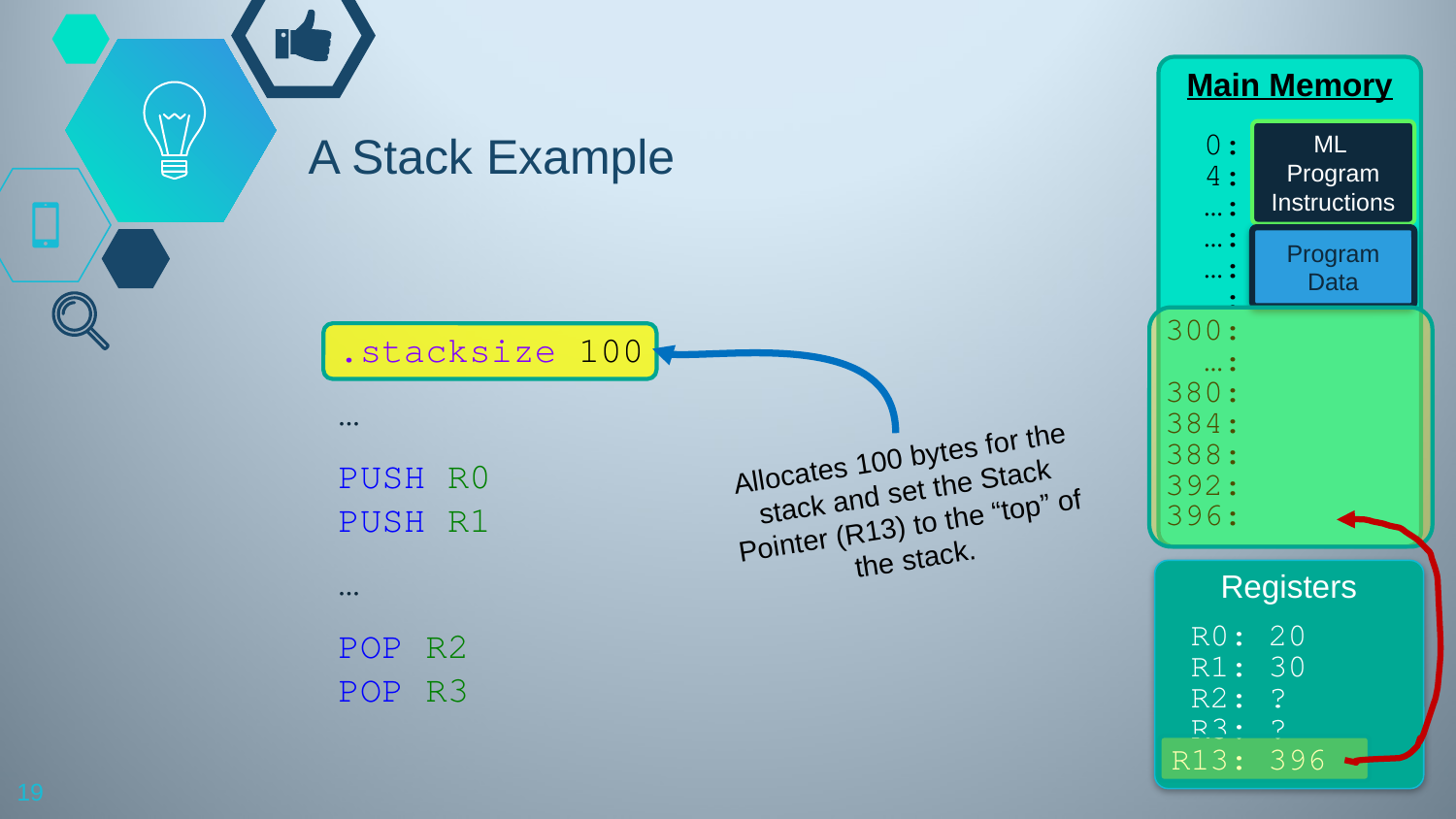

ML
Program Instructions
       0:
       4:
       …:
       …:
       …:
       …:
     300:
       …:
     380:
     384:
     388:
     392:
     396:
Main Memory
Program Data
# A Stack Example

Allocates 100 bytes for the stack and set the Stack Pointer (R13) to the “top” of the stack.

.stacksize 100

…

PUSH R0
PUSH R1

…

POP R2
POP R3

Registers

 R0: 20
 R1: 30
 R2: ?
 R3: ?
R13: 396
19